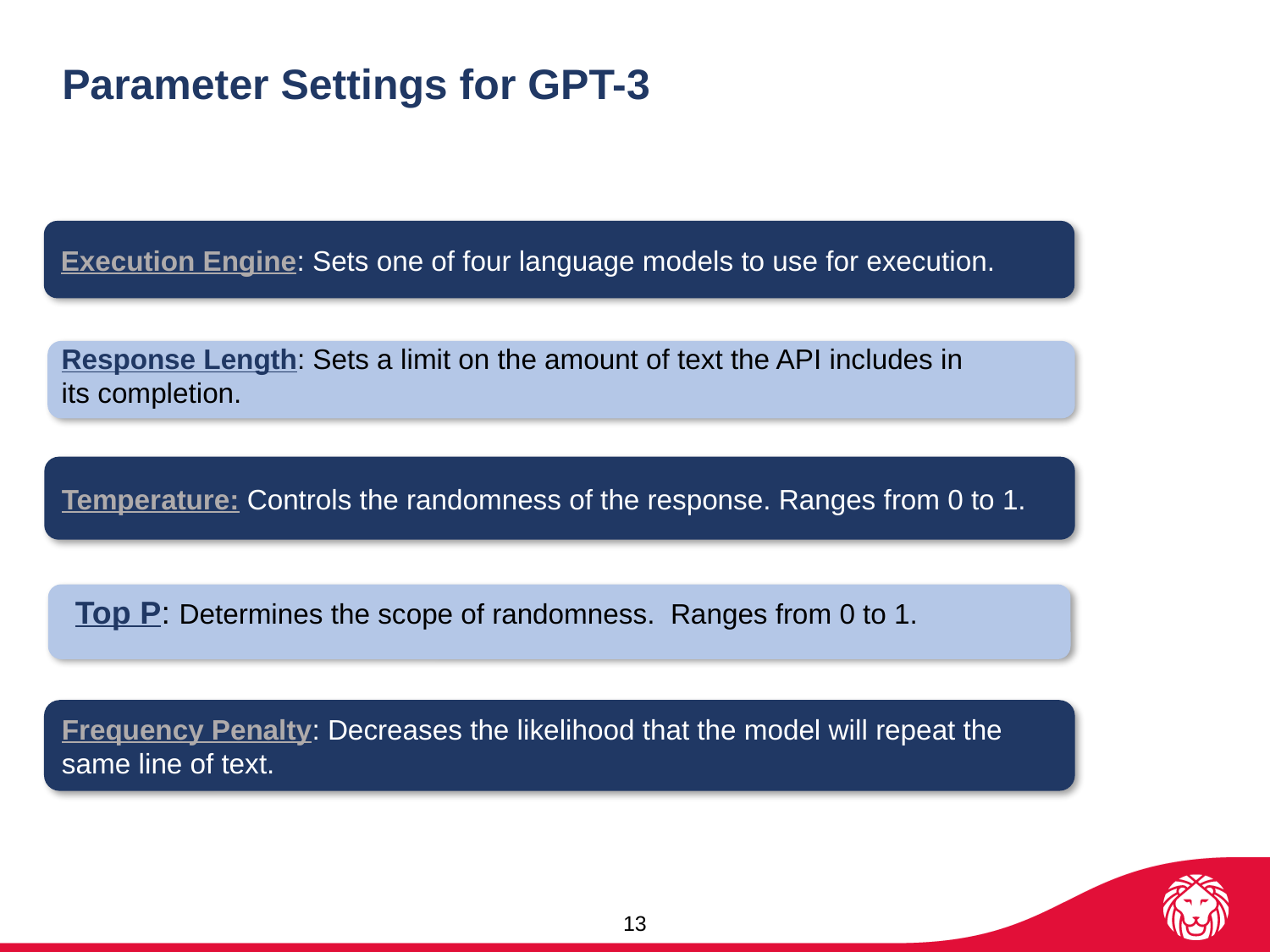

Parameter Settings for GPT-3
Execution Engine: Sets one of four language models to use for execution.
Response Length: Sets a limit on the amount of text the API includes in
its completion.

Temperature: Controls the randomness of the response. Ranges from 0 to 1.

Top P: Determines the scope of randomness.  Ranges from 0 to 1.
Frequency Penalty: Decreases the likelihood that the model will repeat the same line of text.
13